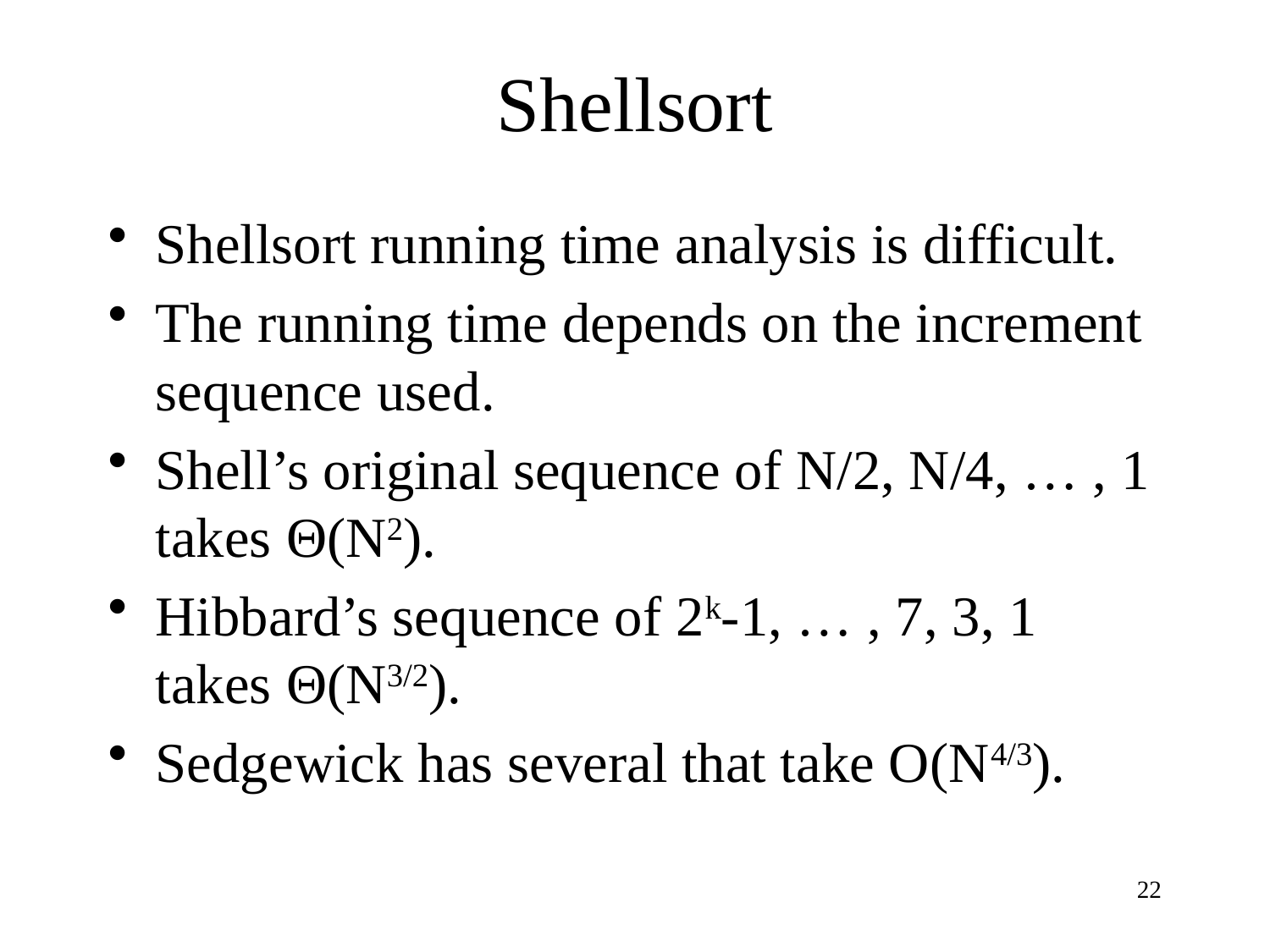

# Shellsort
Shellsort running time analysis is difficult.
The running time depends on the increment sequence used.
Shell’s original sequence of N/2, N/4, … , 1 takes Θ(N2).
Hibbard’s sequence of 2k-1, … , 7, 3, 1 takes Θ(N3/2).
Sedgewick has several that take O(N4/3).
22